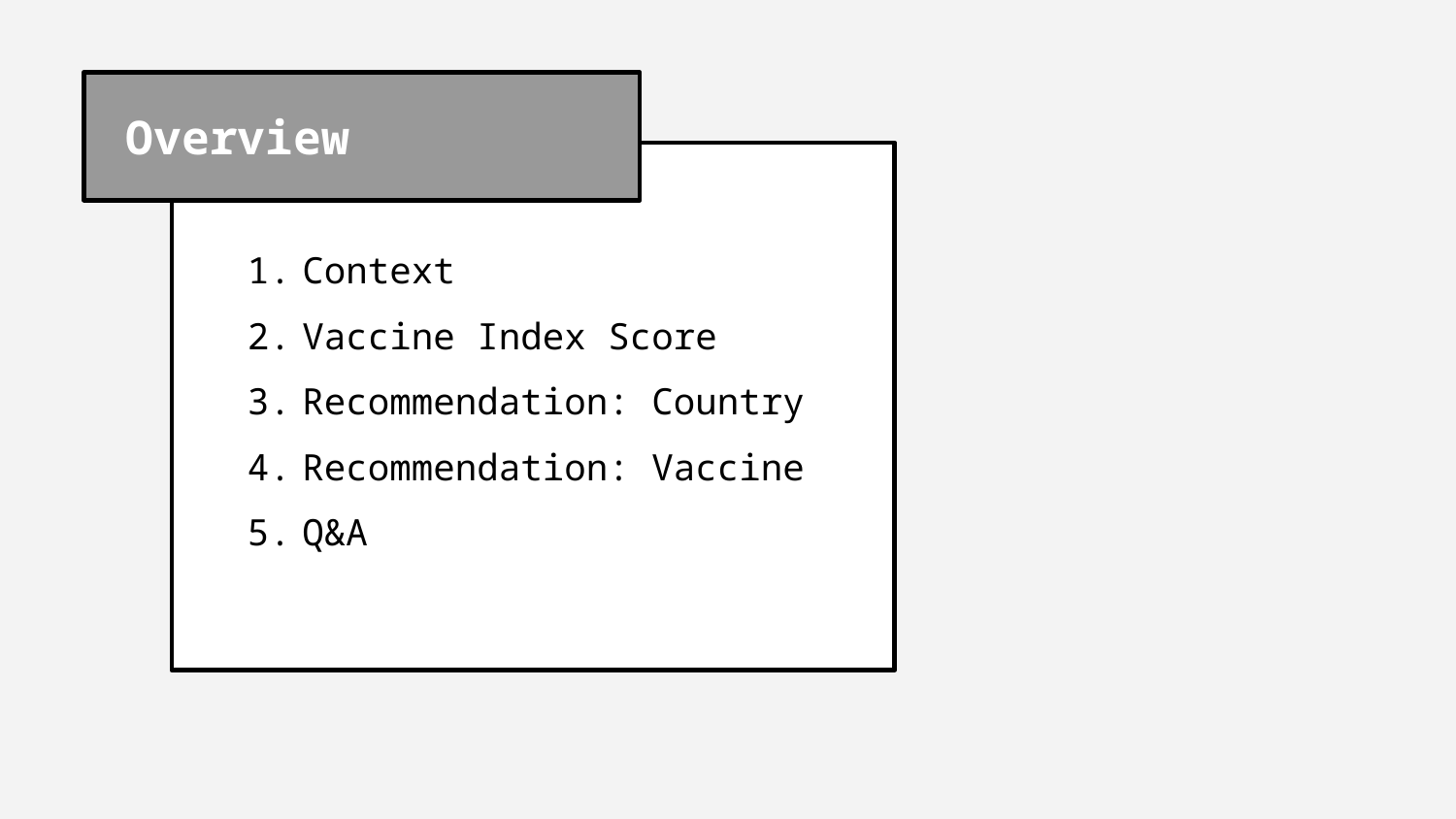

Overview

Context
Vaccine Index Score
Recommendation: Country
Recommendation: Vaccine
Q&A